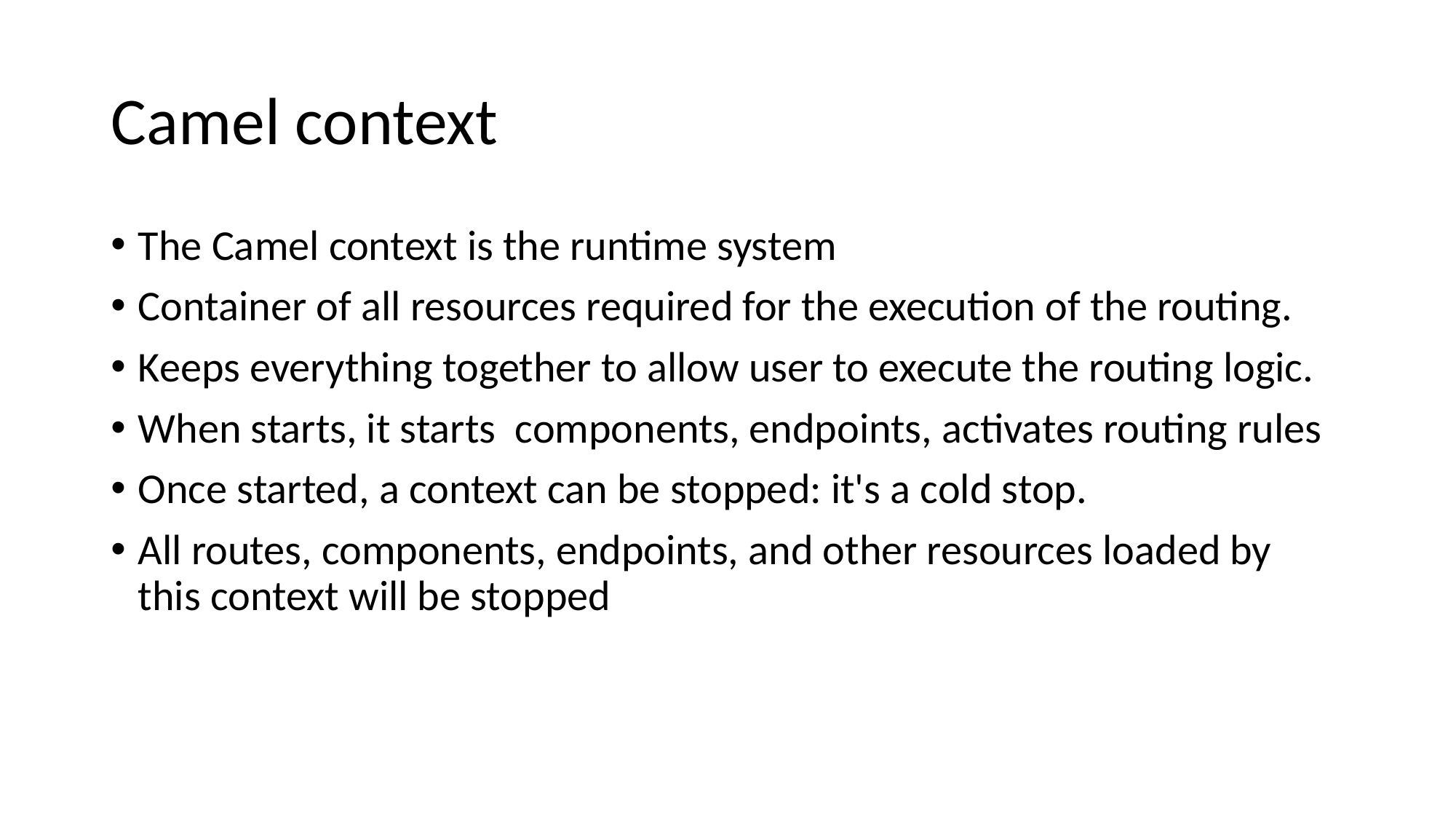

# Camel context
The Camel context is the runtime system
Container of all resources required for the execution of the routing.
Keeps everything together to allow user to execute the routing logic.
When starts, it starts  components, endpoints, activates routing rules
Once started, a context can be stopped: it's a cold stop.
All routes, components, endpoints, and other resources loaded by this context will be stopped